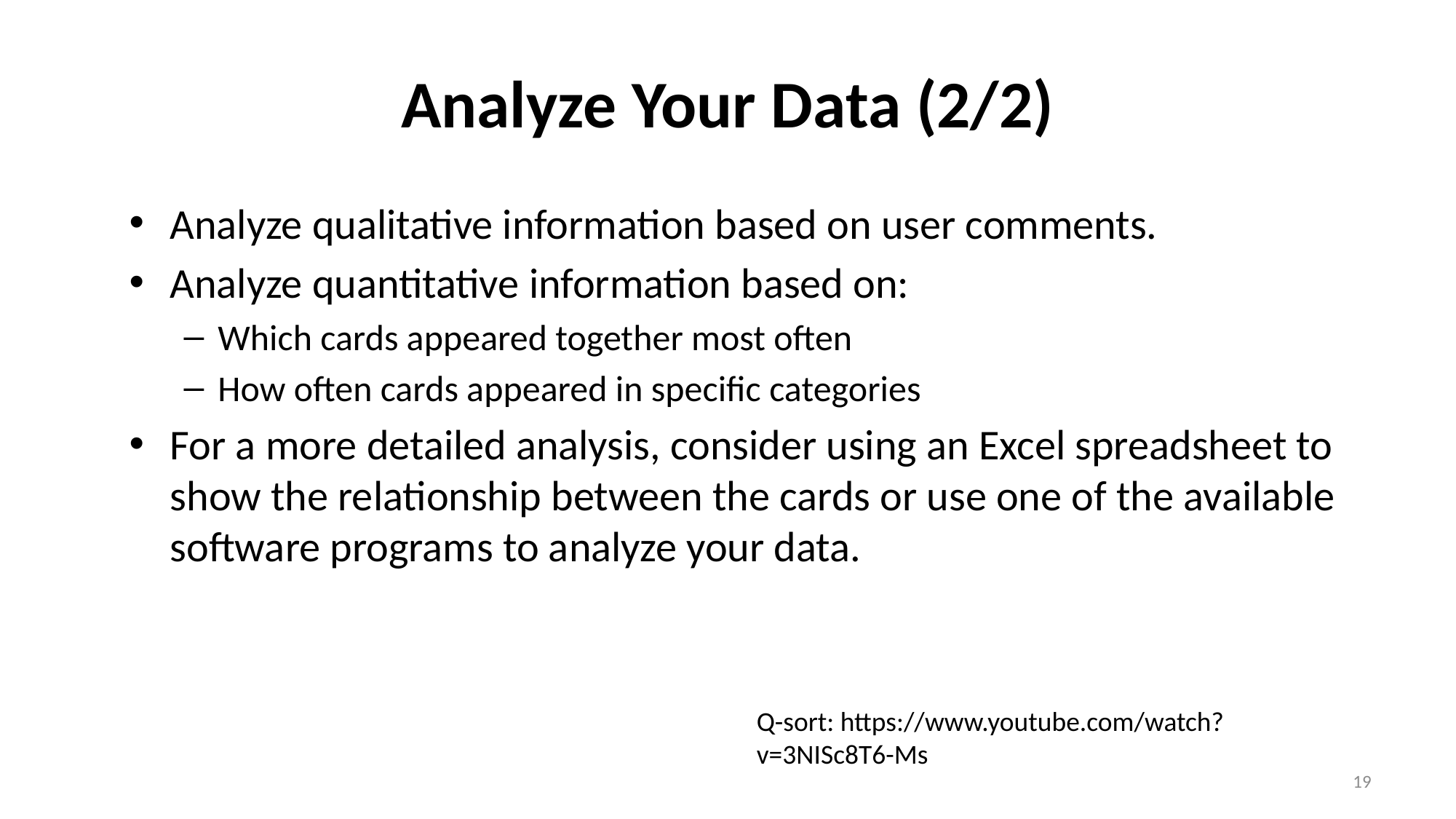

# Analyze Your Data (2/2)
Analyze qualitative information based on user comments.
Analyze quantitative information based on:
Which cards appeared together most often
How often cards appeared in specific categories
For a more detailed analysis, consider using an Excel spreadsheet to show the relationship between the cards or use one of the available software programs to analyze your data.
Q-sort: https://www.youtube.com/watch?v=3NISc8T6-Ms
19